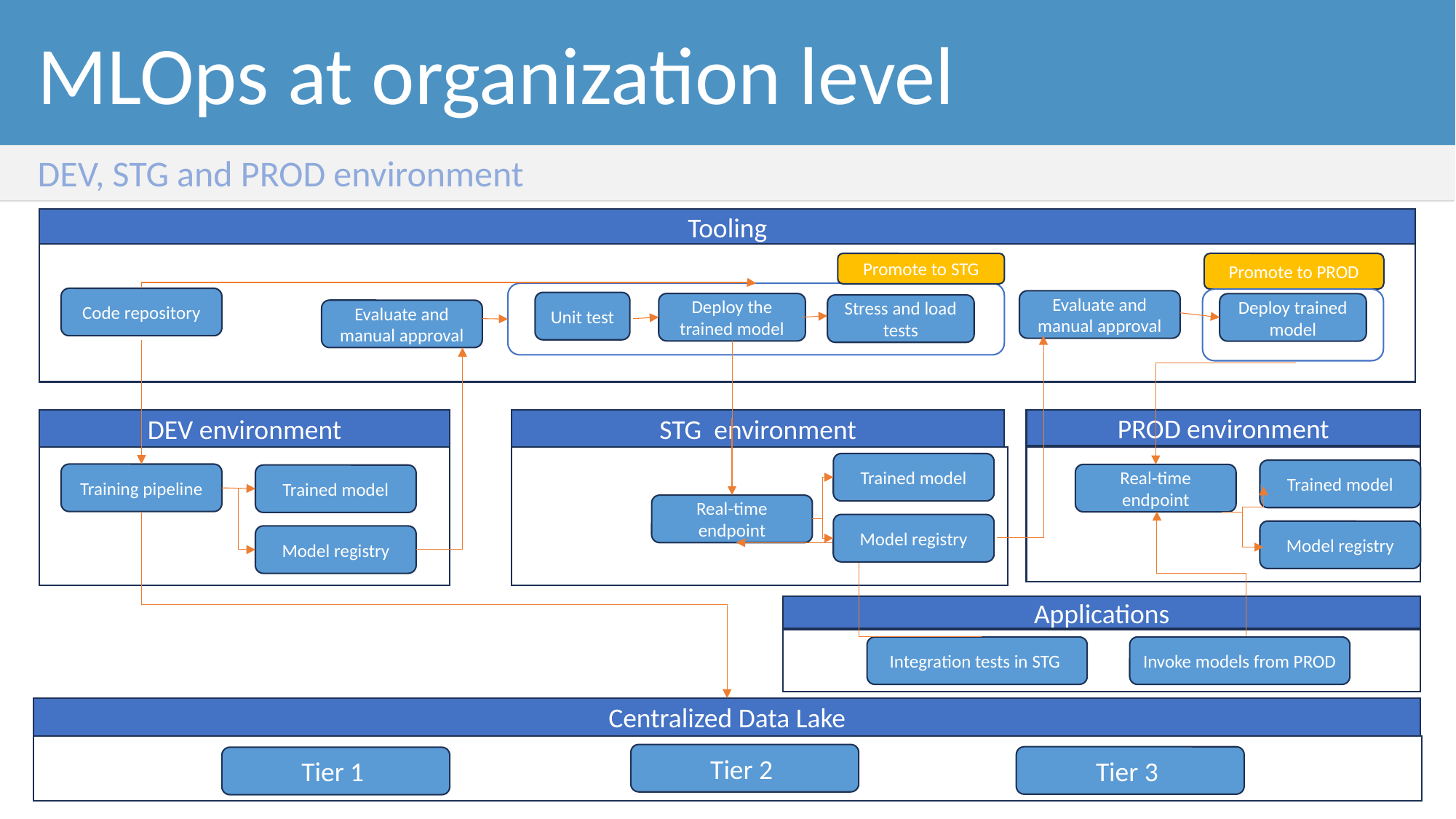

MLOps at organization level
DEV, STG and PROD environment
Tooling

Promote to PROD
Promote to STG

Code repository

Evaluate and manual approval
Unit test
Deploy the trained model
Deploy trained model
Stress and load tests
Evaluate and manual approval
DEV environment
STG  environment
PROD environment

Trained model
Trained model
Training pipeline
Real-time endpoint
Trained model
Real-time endpoint
Model registry
Model registry
Model registry
Applications

Integration tests in STG
Invoke models from PROD
Centralized Data Lake

Tier 2
Tier 3
Tier 1